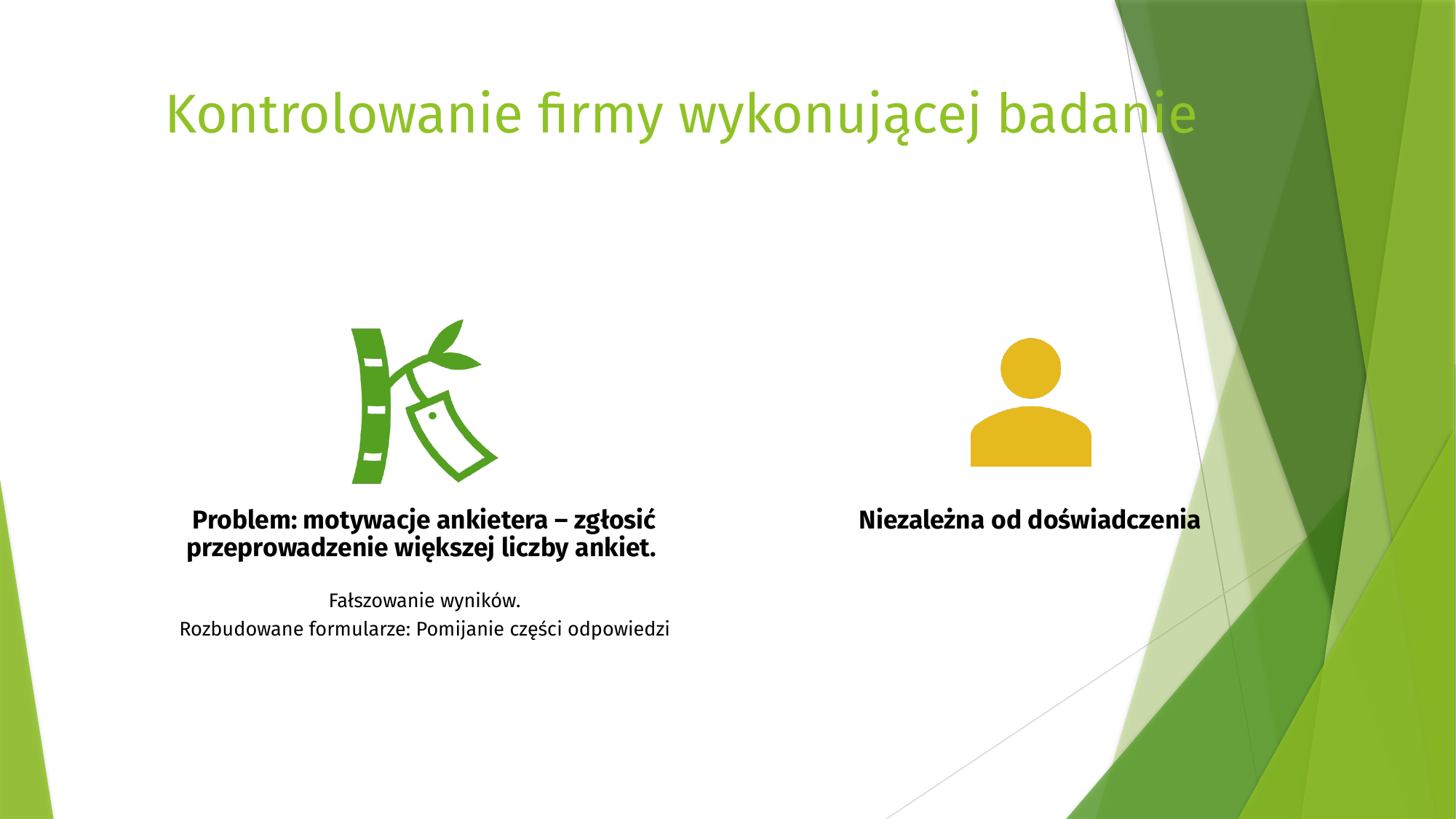

# Kontrolowanie firmy wykonującej badanie
Problem: motywacje ankietera – zgłosić przeprowadzenie większej liczby ankiet.
Fałszowanie wyników.
Rozbudowane formularze: Pomijanie części odpowiedzi
Niezależna od doświadczenia